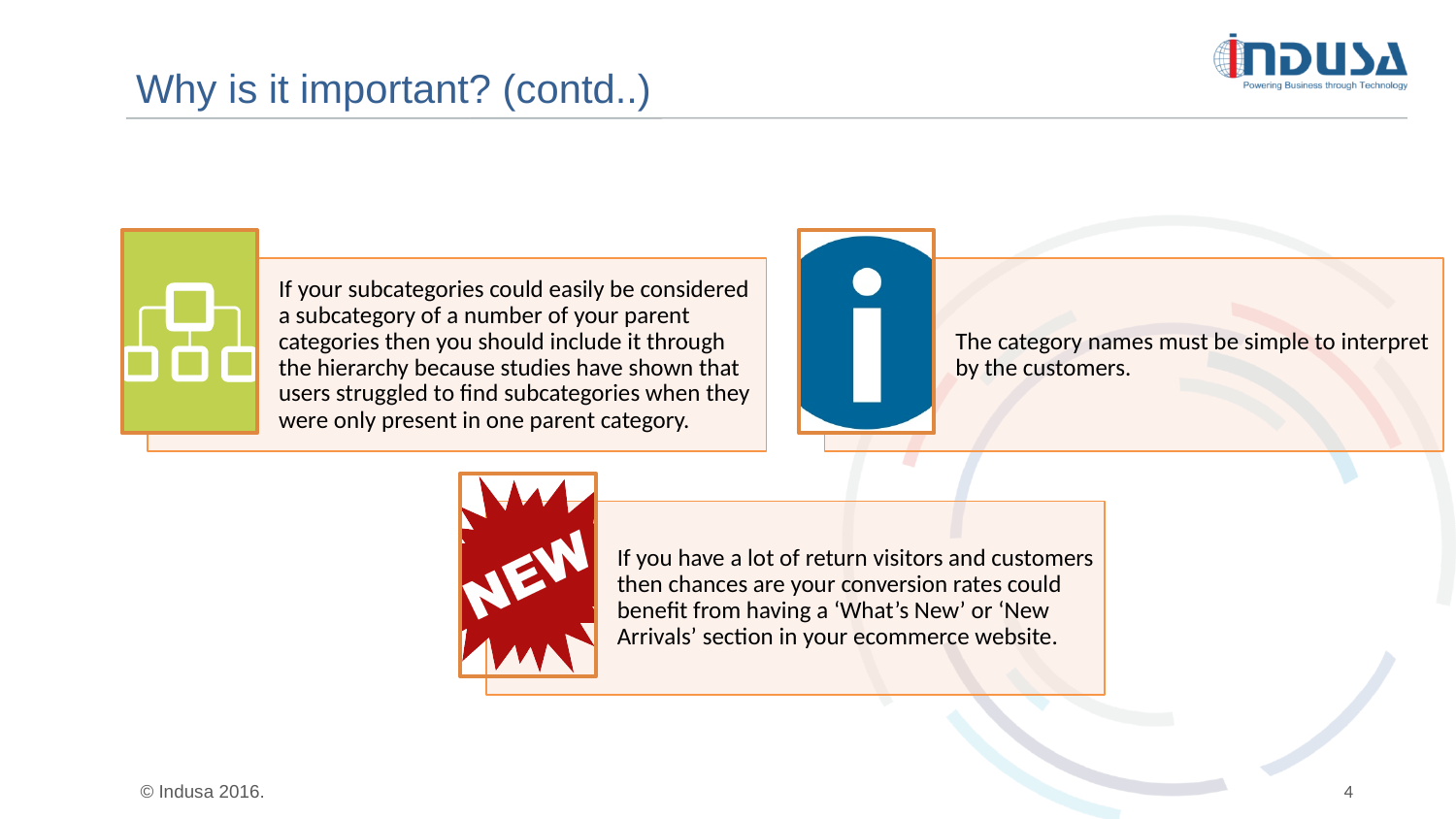

# Why is it important? (contd..)
If your subcategories could easily be considered a subcategory of a number of your parent categories then you should include it through the hierarchy because studies have shown that users struggled to find subcategories when they were only present in one parent category.
The category names must be simple to interpret by the customers.
If you have a lot of return visitors and customers then chances are your conversion rates could benefit from having a ‘What’s New’ or ‘New Arrivals’ section in your ecommerce website.